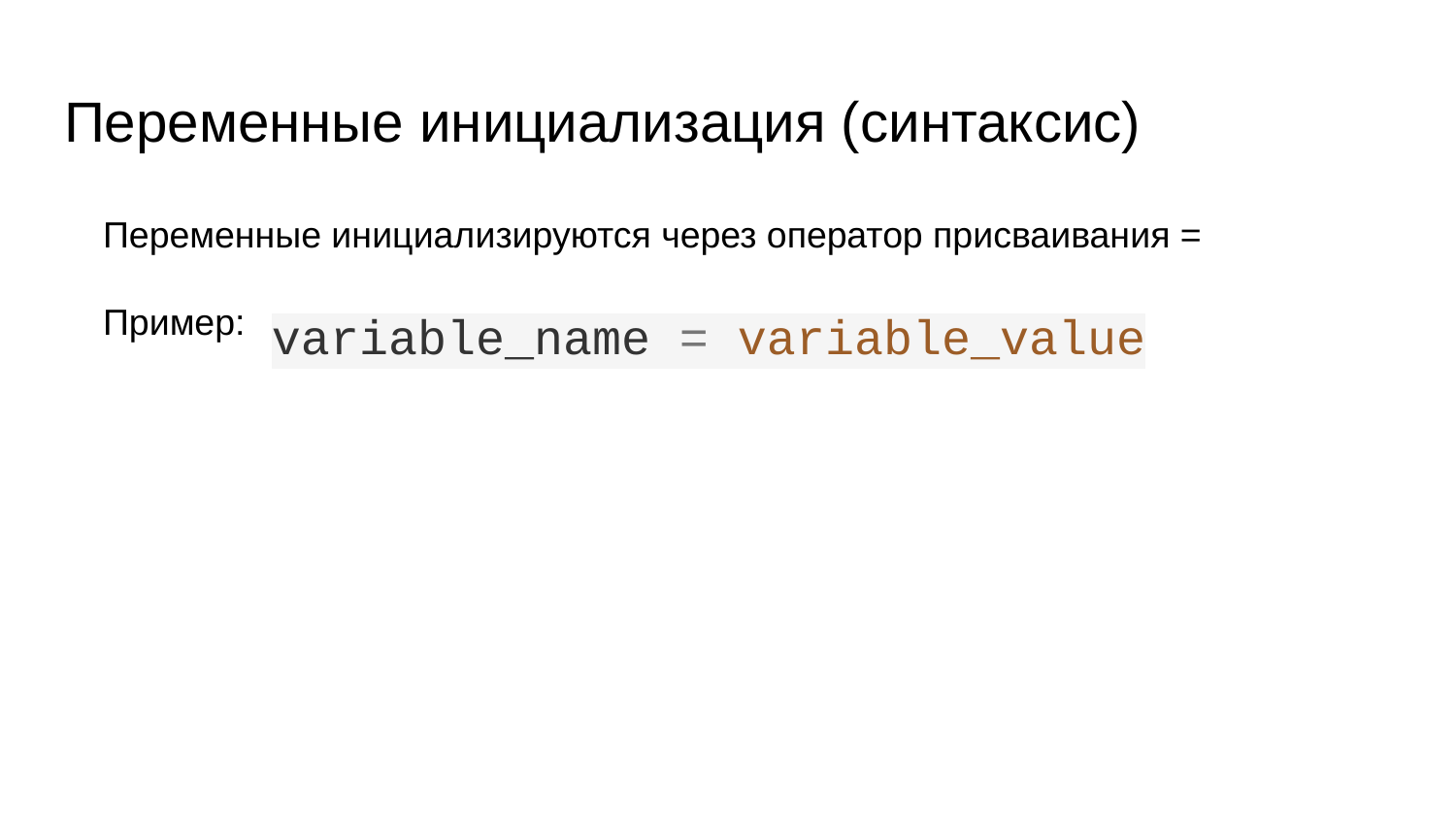

# Переменные инициализация (синтаксис)
Переменные инициализируются через оператор присваивания =

Пример:
variable_name = variable_value